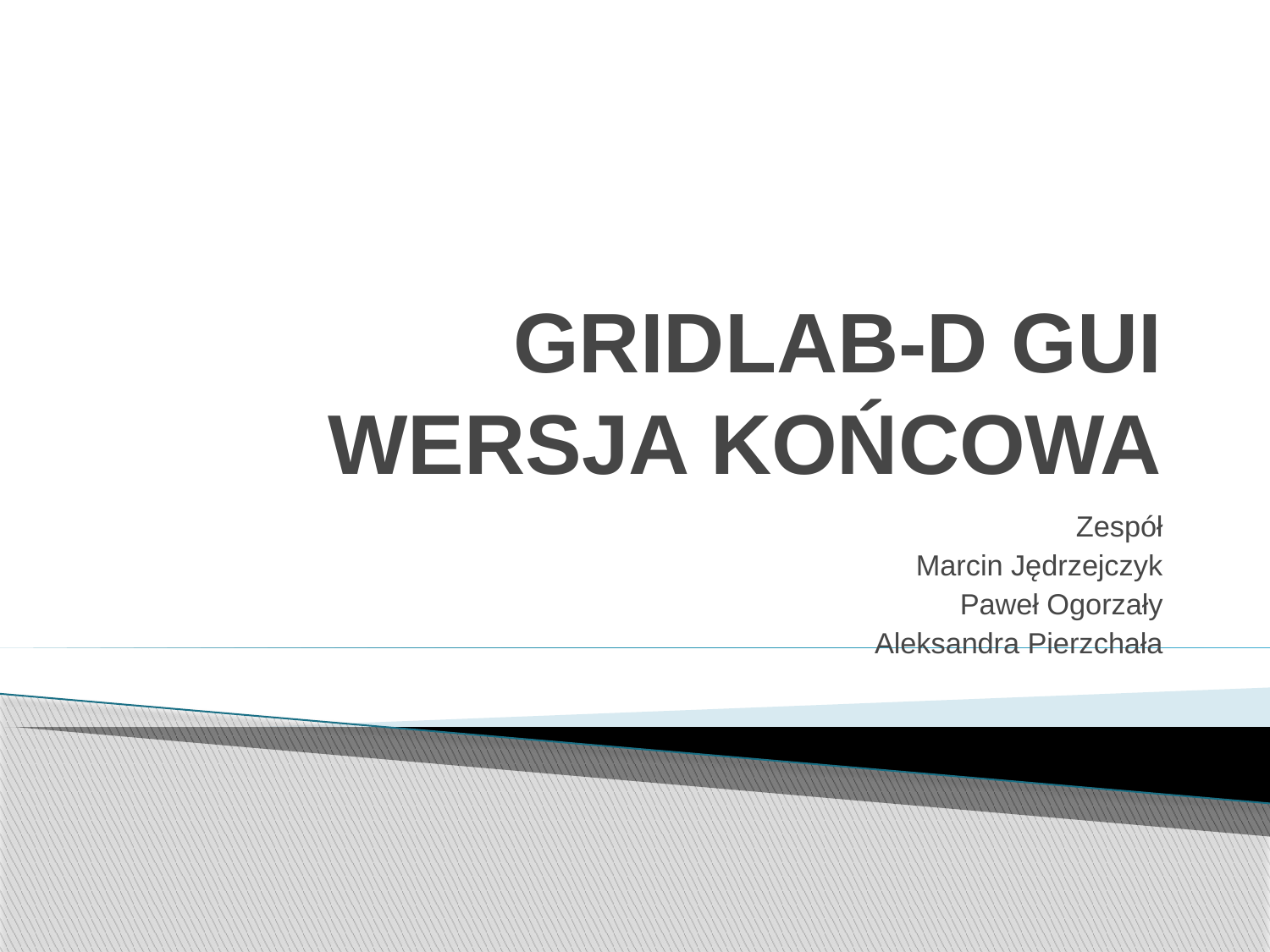

# GRIDLAB-D GUI WERSJA KOŃCOWA
Zespół
Marcin Jędrzejczyk
Paweł Ogorzały
Aleksandra Pierzchała